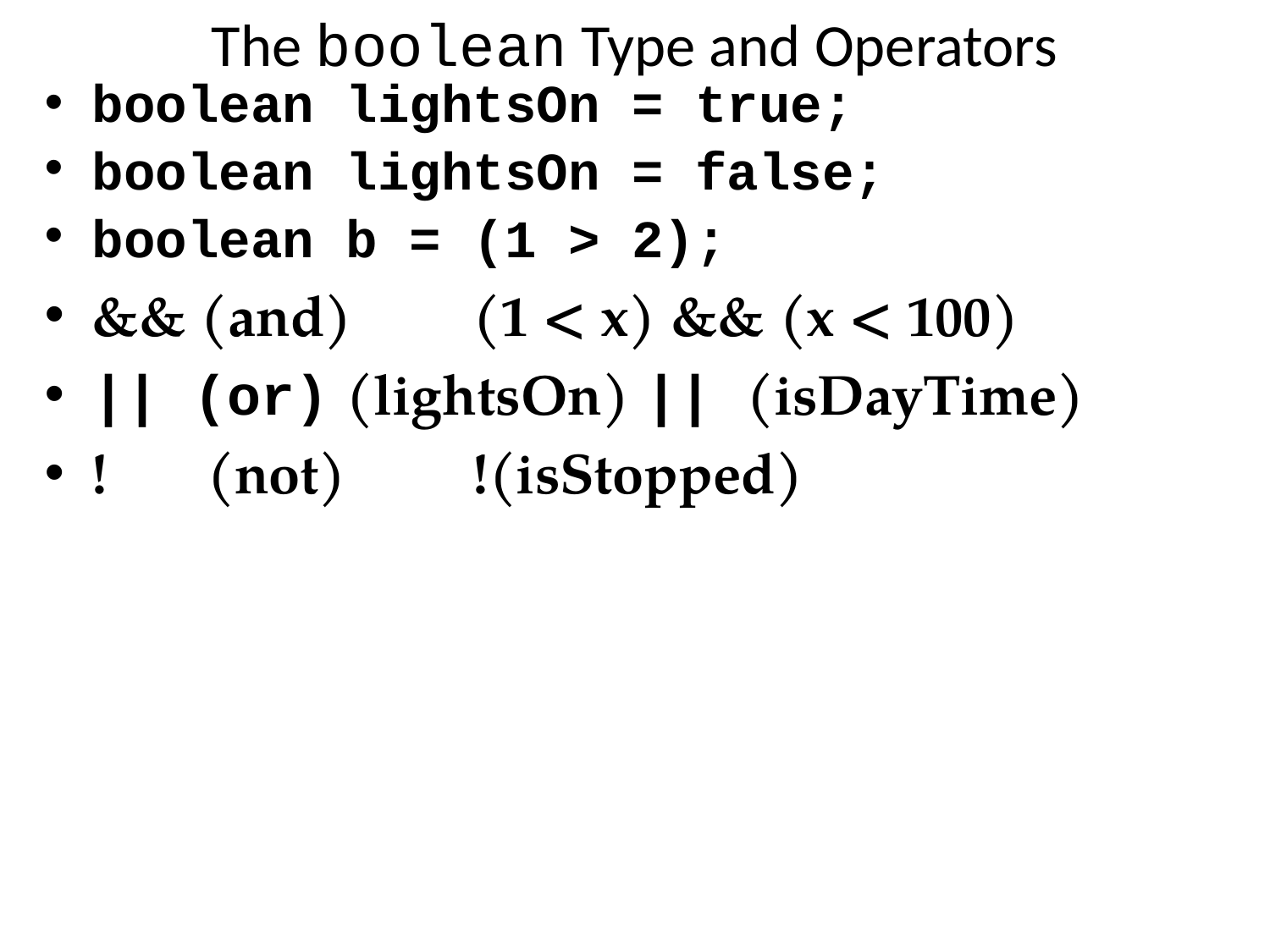

# The boolean Type and Operators
boolean lightsOn = true;
boolean lightsOn = false;
boolean b = (1 > 2);
&& (and)   	(1 < x) && (x < 100)
|| (or)	(lightsOn) || (isDayTime)
!       (not)	!(isStopped)